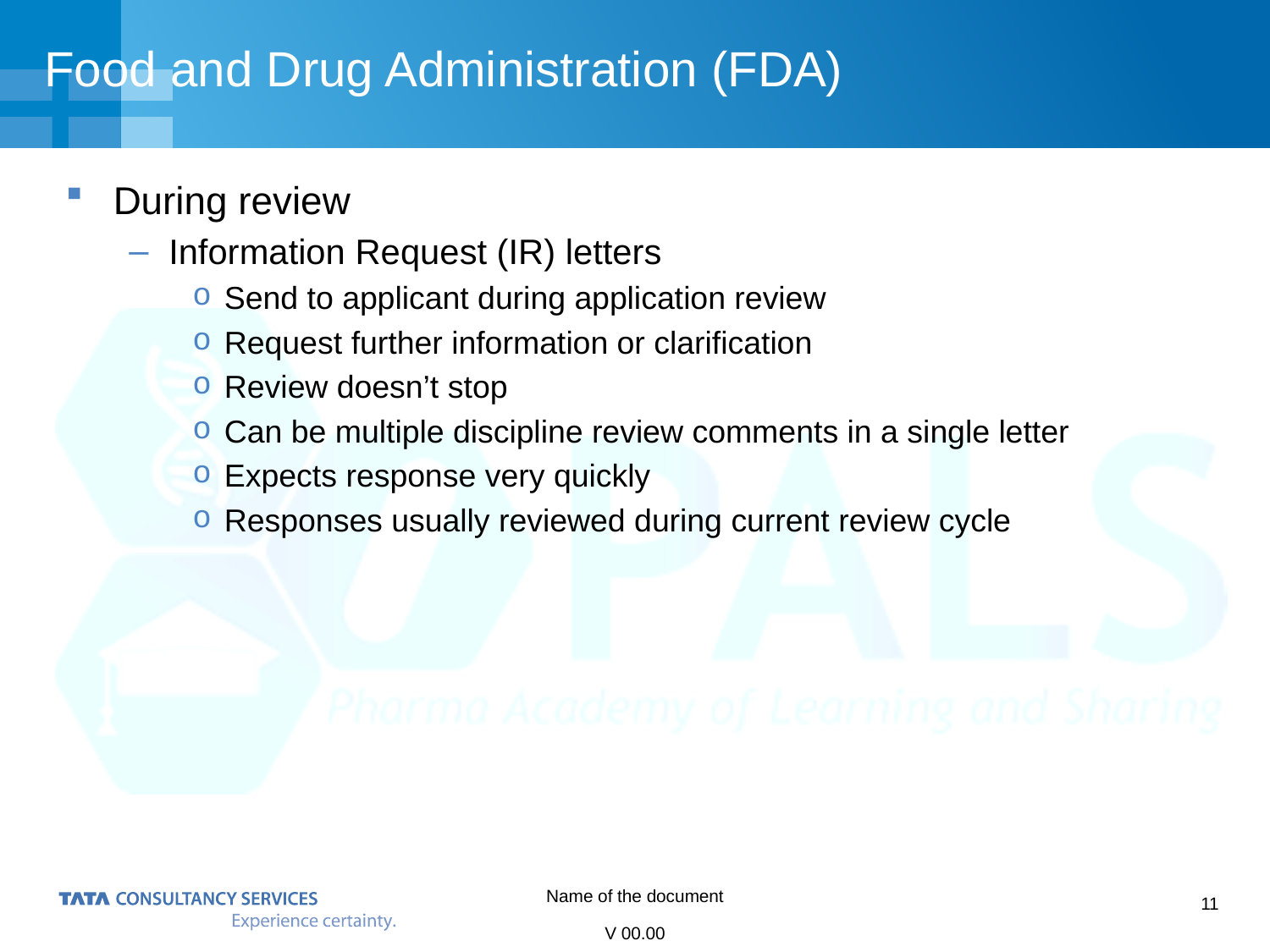

# Food and Drug Administration (FDA)
During review
Information Request (IR) letters
Send to applicant during application review
Request further information or clarification
Review doesn’t stop
Can be multiple discipline review comments in a single letter
Expects response very quickly
Responses usually reviewed during current review cycle